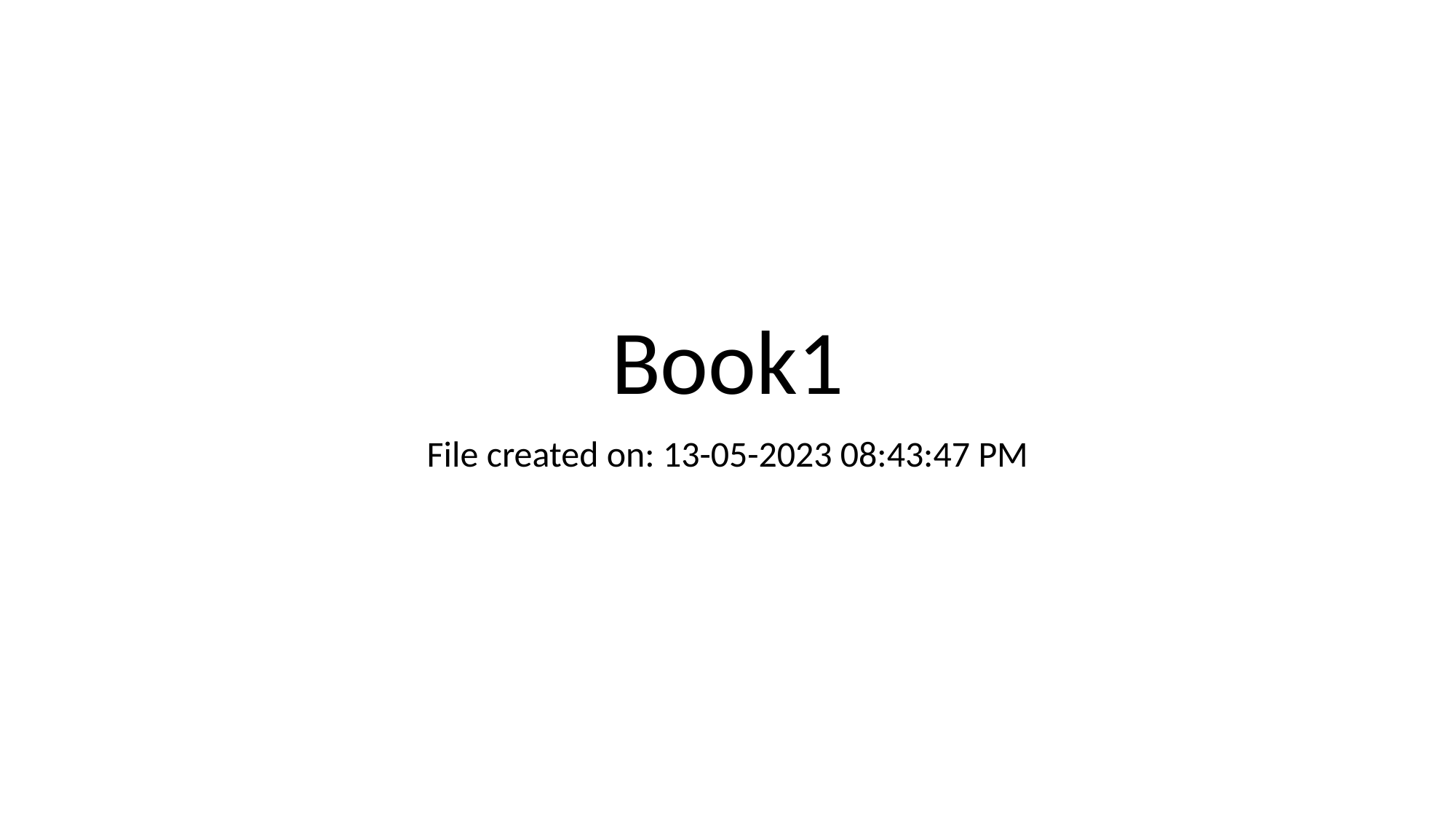

# Book1
File created on: 13-05-2023 08:43:47 PM